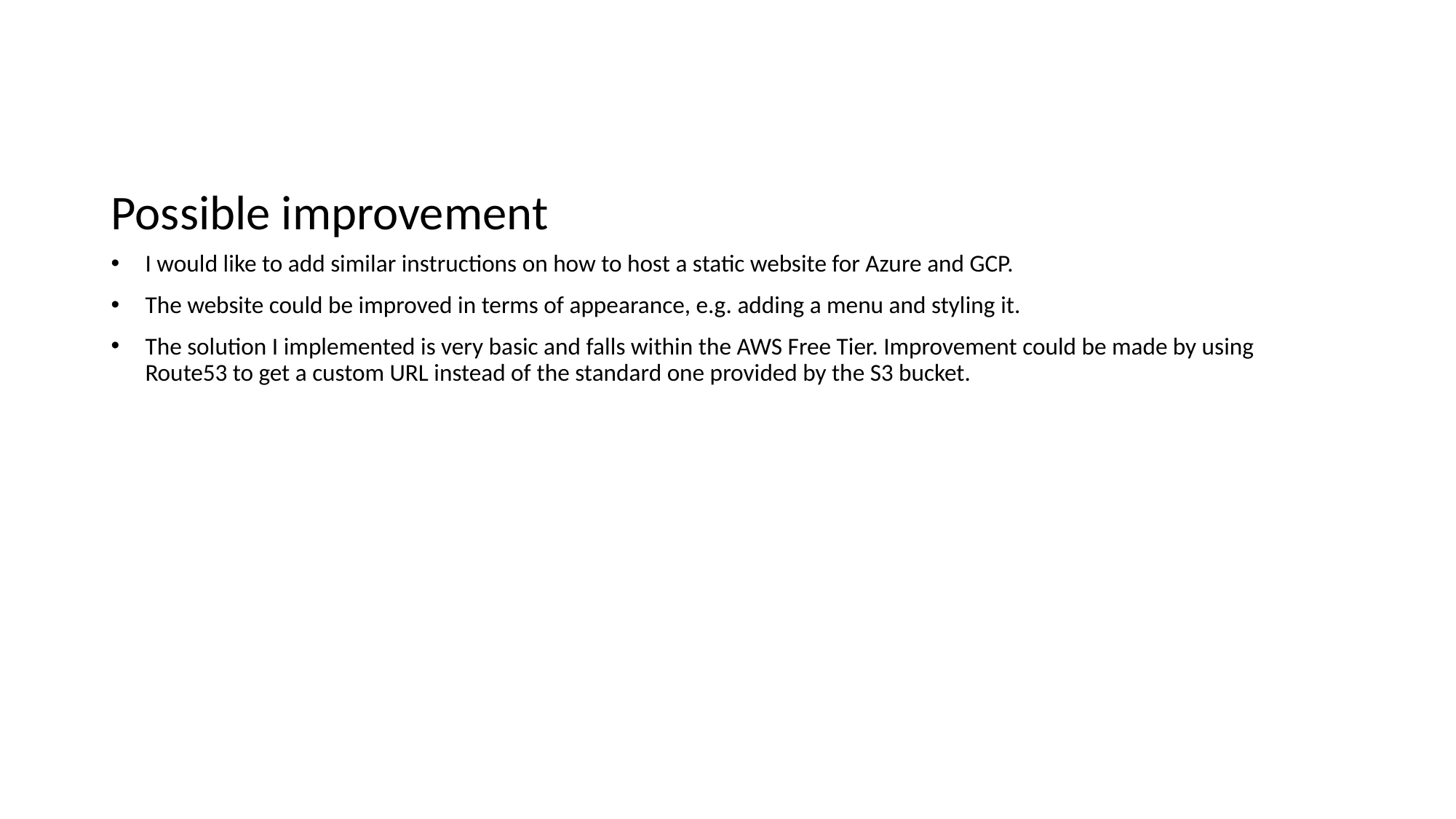

# Possible improvement
I would like to add similar instructions on how to host a static website for Azure and GCP.
The website could be improved in terms of appearance, e.g. adding a menu and styling it.
The solution I implemented is very basic and falls within the AWS Free Tier. Improvement could be made by using Route53 to get a custom URL instead of the standard one provided by the S3 bucket.